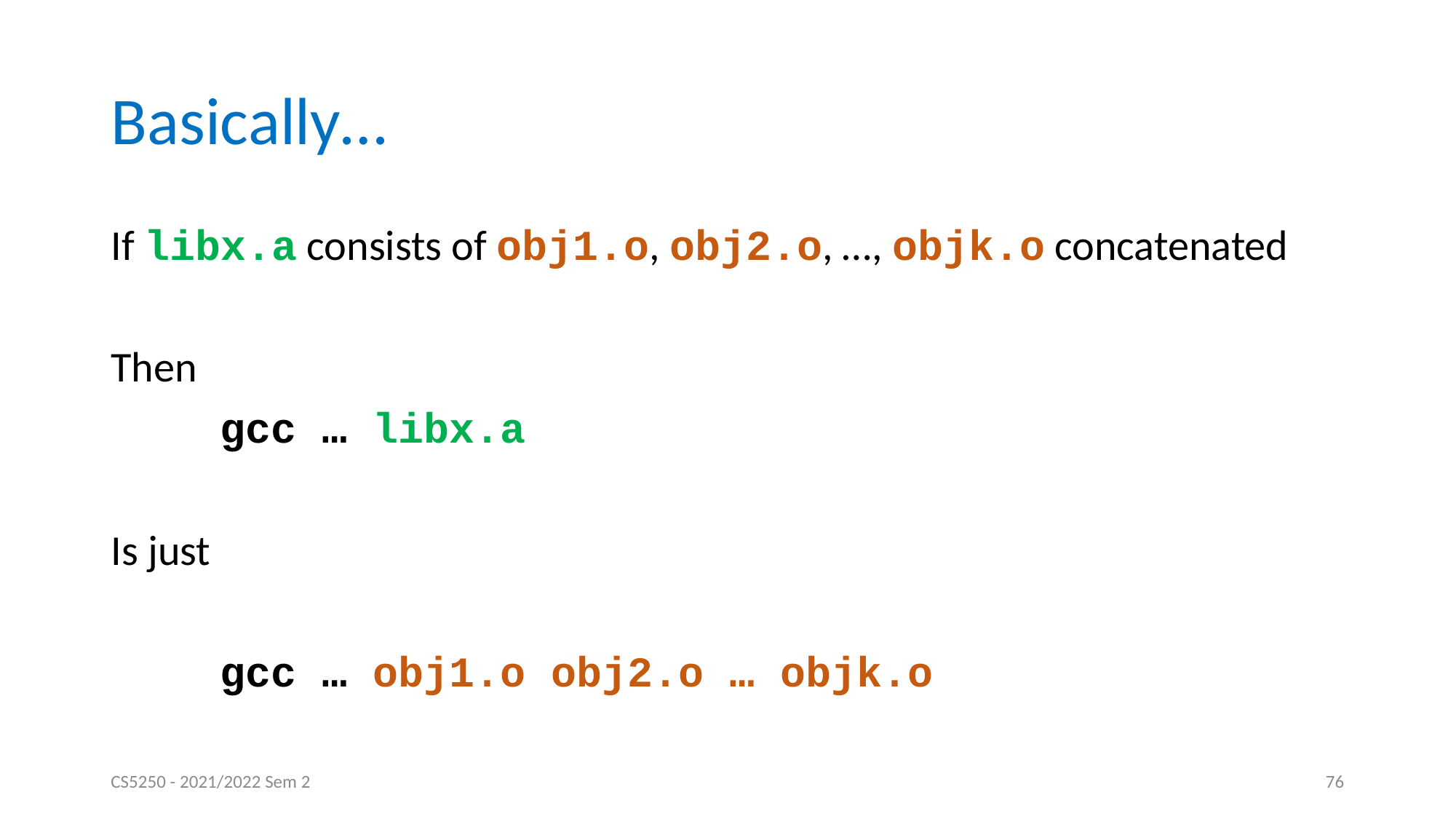

# Basically…
If libx.a consists of obj1.o, obj2.o, …, objk.o concatenated

Then
	gcc … libx.a

Is just

	gcc … obj1.o obj2.o … objk.o
CS5250 - 2021/2022 Sem 2
76